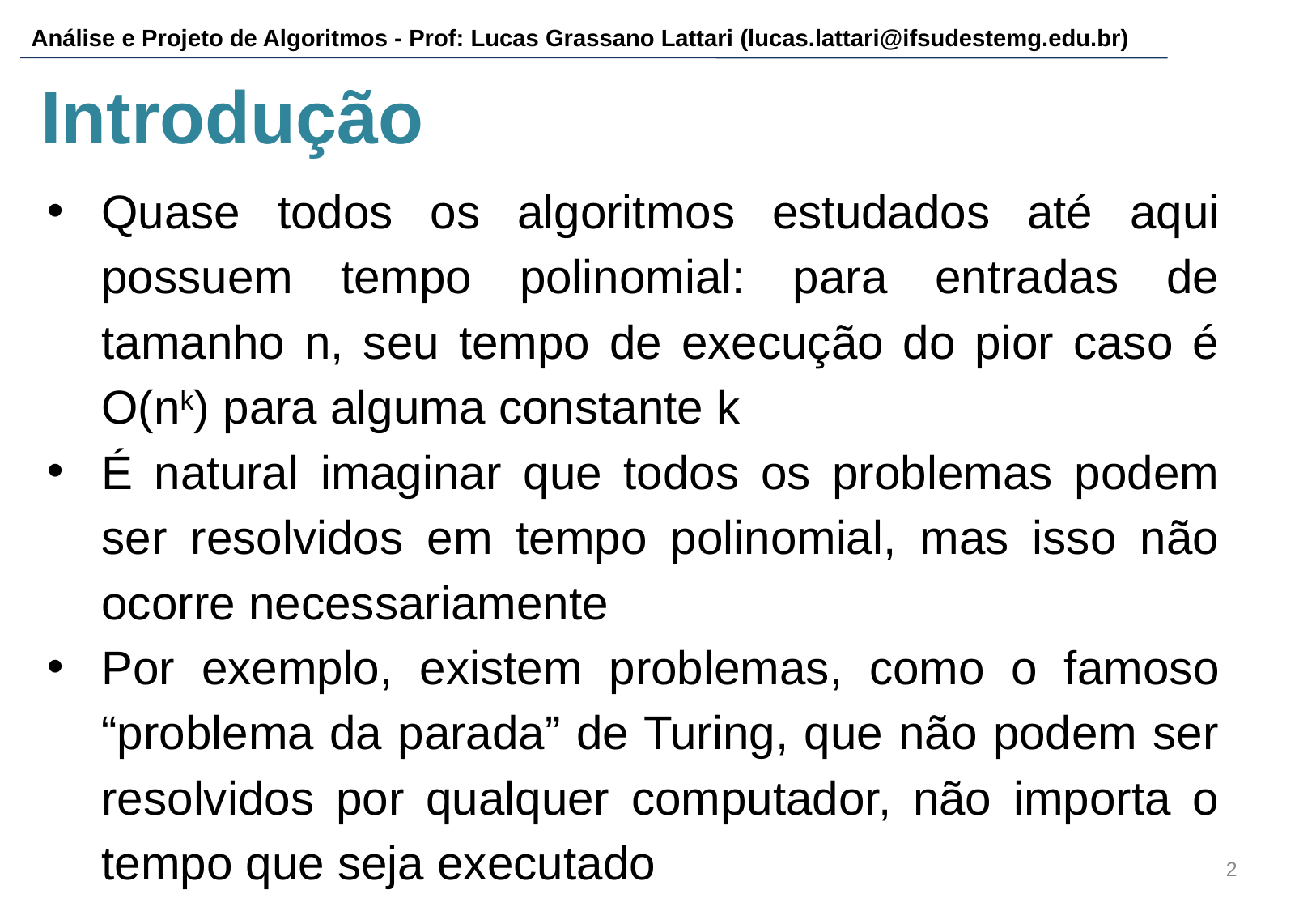

# Introdução
Quase todos os algoritmos estudados até aqui possuem tempo polinomial: para entradas de tamanho n, seu tempo de execução do pior caso é O(nk) para alguma constante k
É natural imaginar que todos os problemas podem ser resolvidos em tempo polinomial, mas isso não ocorre necessariamente
Por exemplo, existem problemas, como o famoso “problema da parada” de Turing, que não podem ser resolvidos por qualquer computador, não importa o tempo que seja executado
2